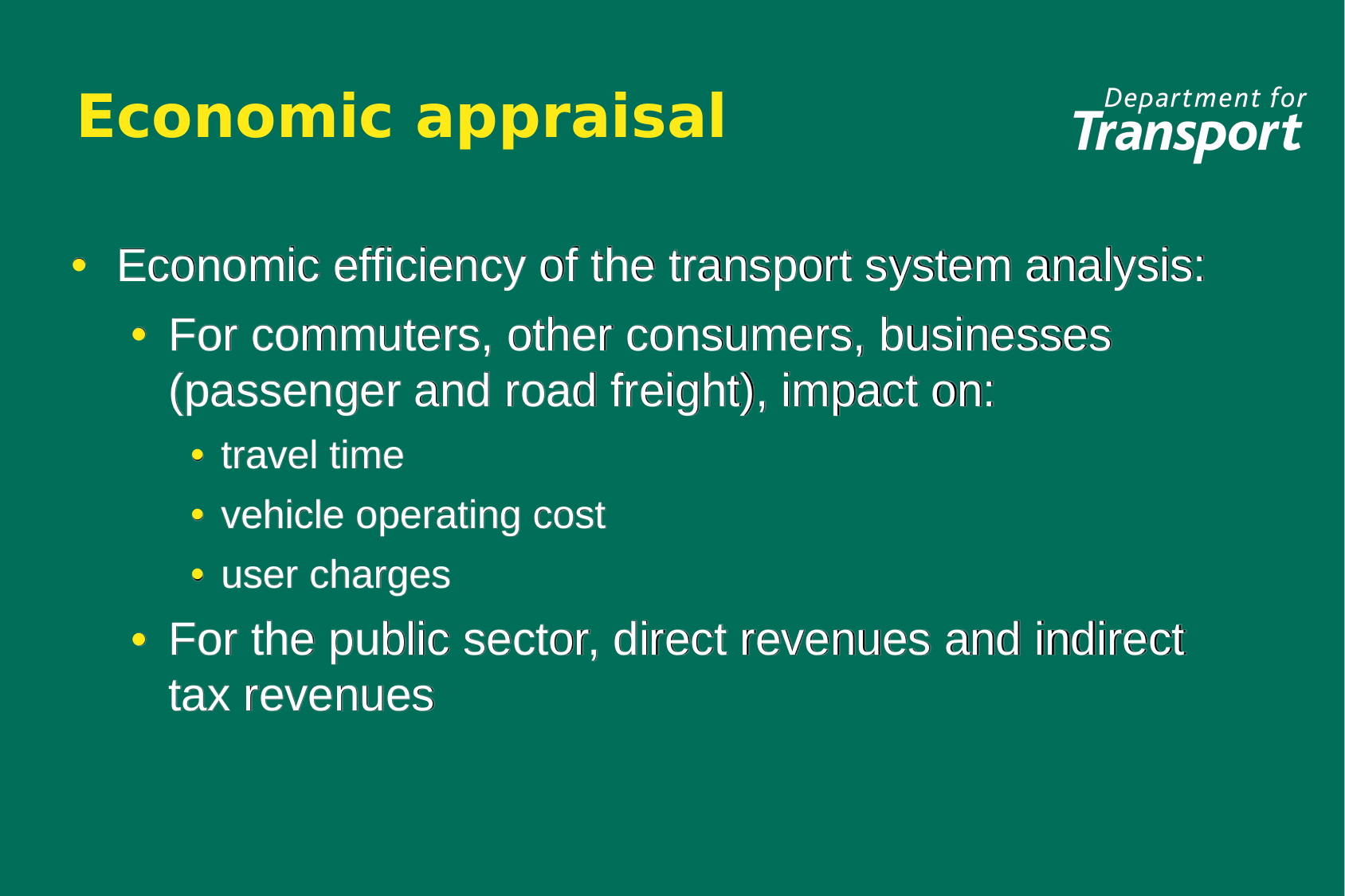

Economic appraisal
Economic efficiency of the transport system analysis:
For commuters, other consumers, businesses (passenger and road freight), impact on:
travel time
vehicle operating cost
user charges
For the public sector, direct revenues and indirect tax revenues